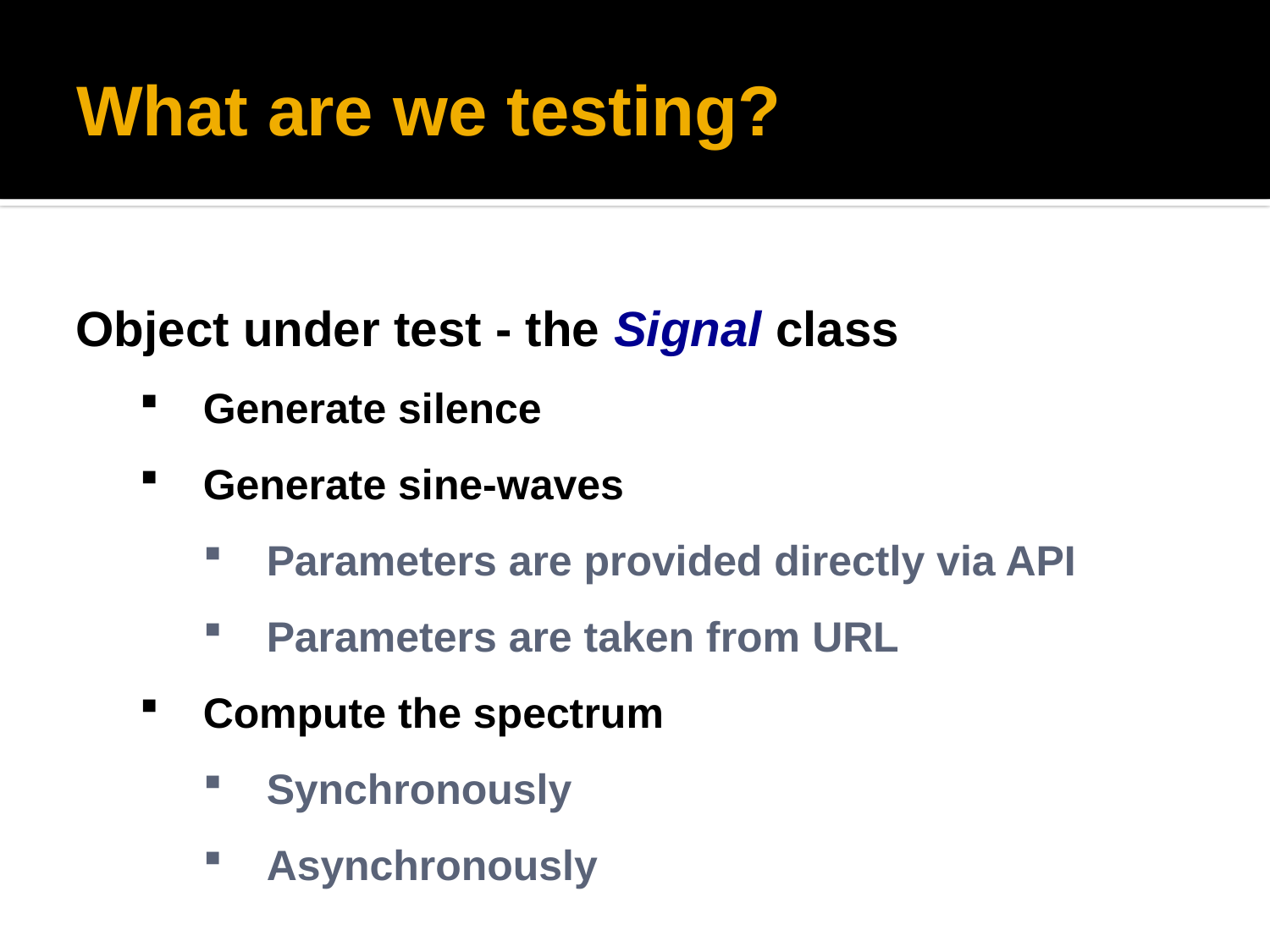

# What are we testing?
Object under test - the Signal class
Generate silence
Generate sine-waves
Parameters are provided directly via API
Parameters are taken from URL
Compute the spectrum
Synchronously
Asynchronously